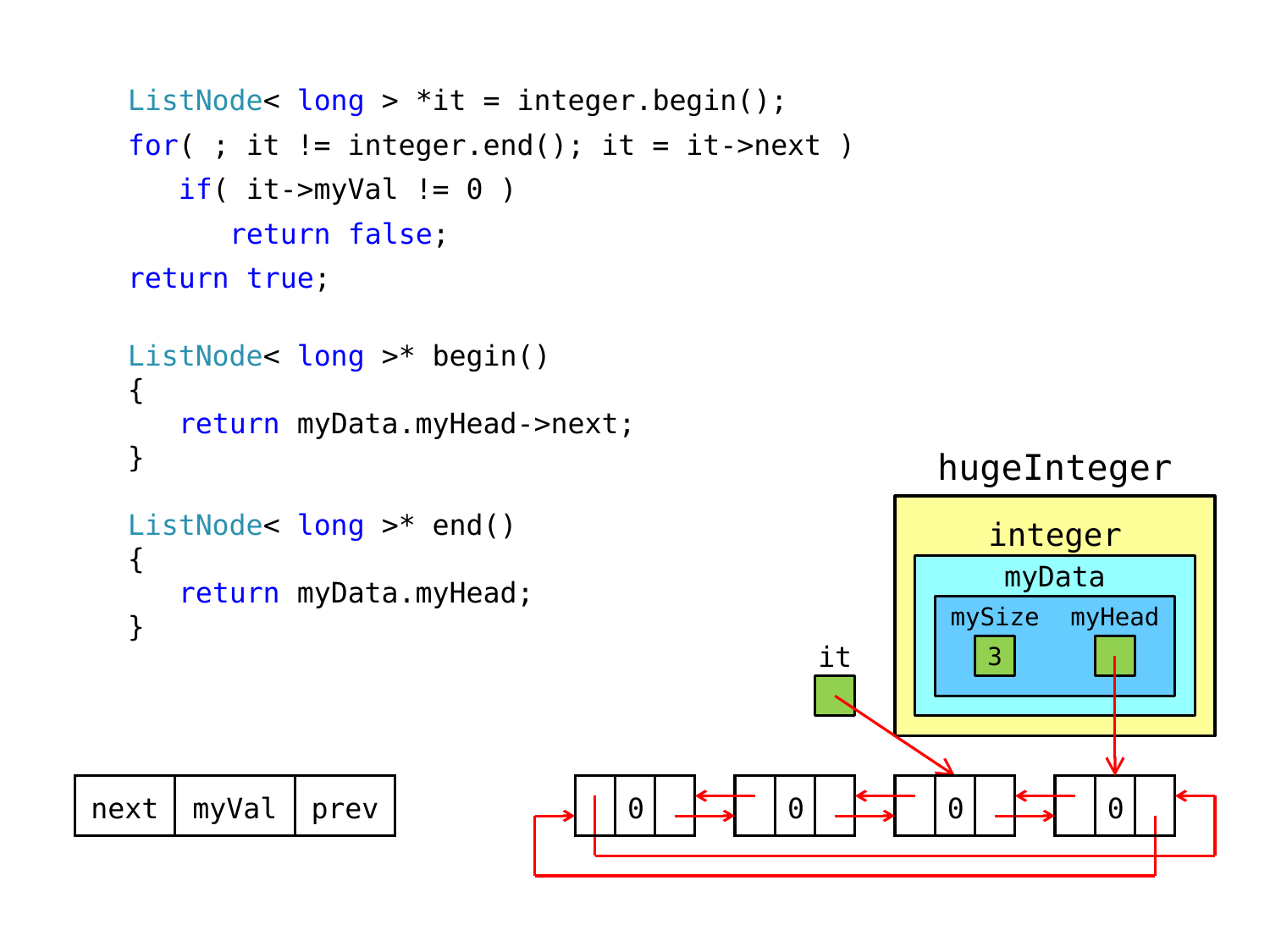

ListNode< long > *it = integer.begin();
for( ; it != integer.end(); it = it->next )
   if( it->myVal != 0 )
      return false;
return true;

ListNode< long >* begin()
{
   return myData.myHead->next;
}

ListNode< long >* end()
{
   return myData.myHead;
}
hugeInteger

integer

myData

mySize
myHead
it
3

next
myVal
prev

0

0

0

0